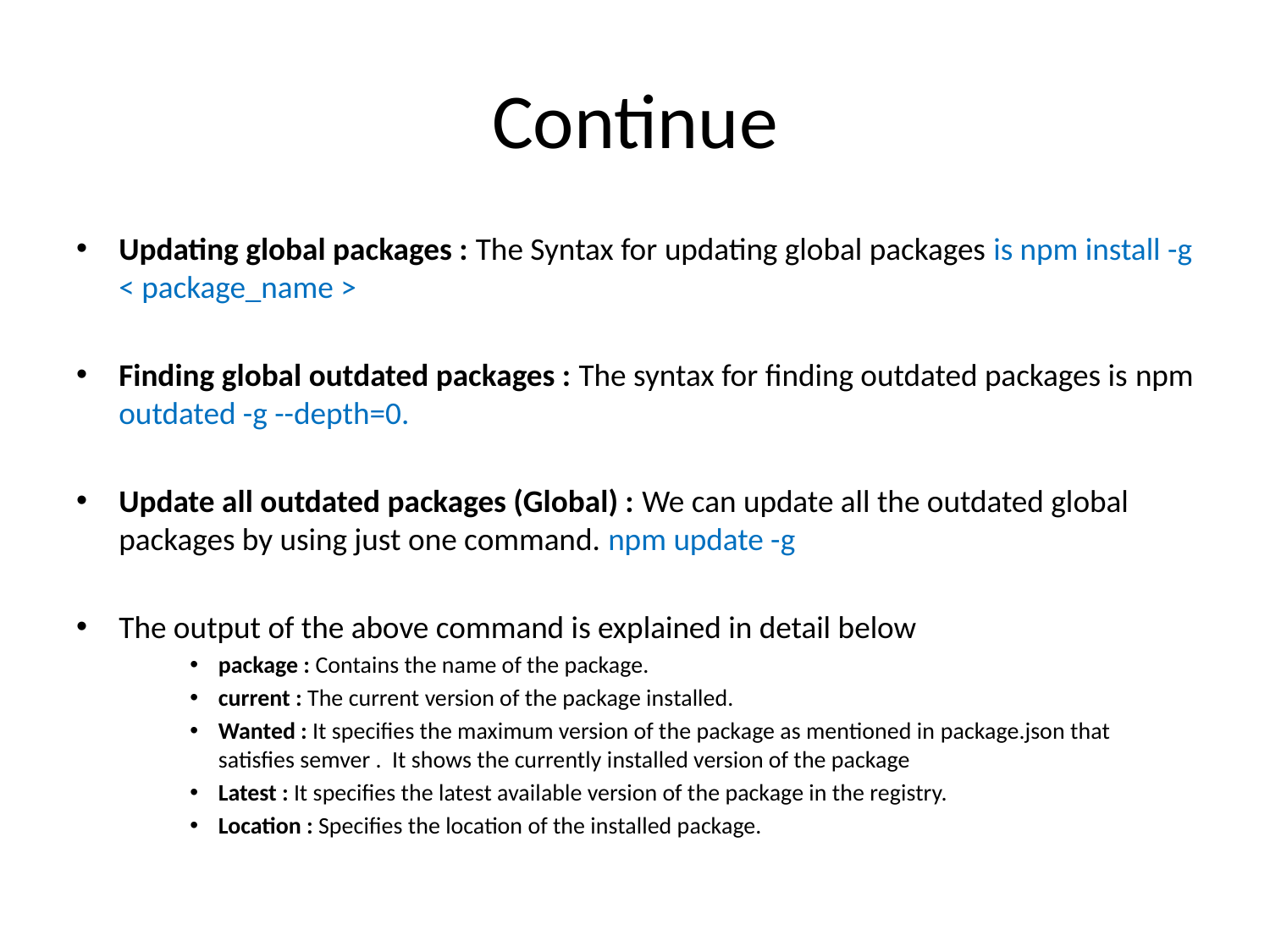

# Continue
Updating global packages : The Syntax for updating global packages is npm install -g < package_name >

Finding global outdated packages : The syntax for finding outdated packages is npm outdated -g --depth=0.

Update all outdated packages (Global) : We can update all the outdated global packages by using just one command. npm update -g

The output of the above command is explained in detail below
package : Contains the name of the package.
current : The current version of the package installed.
Wanted : It specifies the maximum version of the package as mentioned in package.json that satisfies semver .  It shows the currently installed version of the package
Latest : It specifies the latest available version of the package in the registry.
Location : Specifies the location of the installed package.